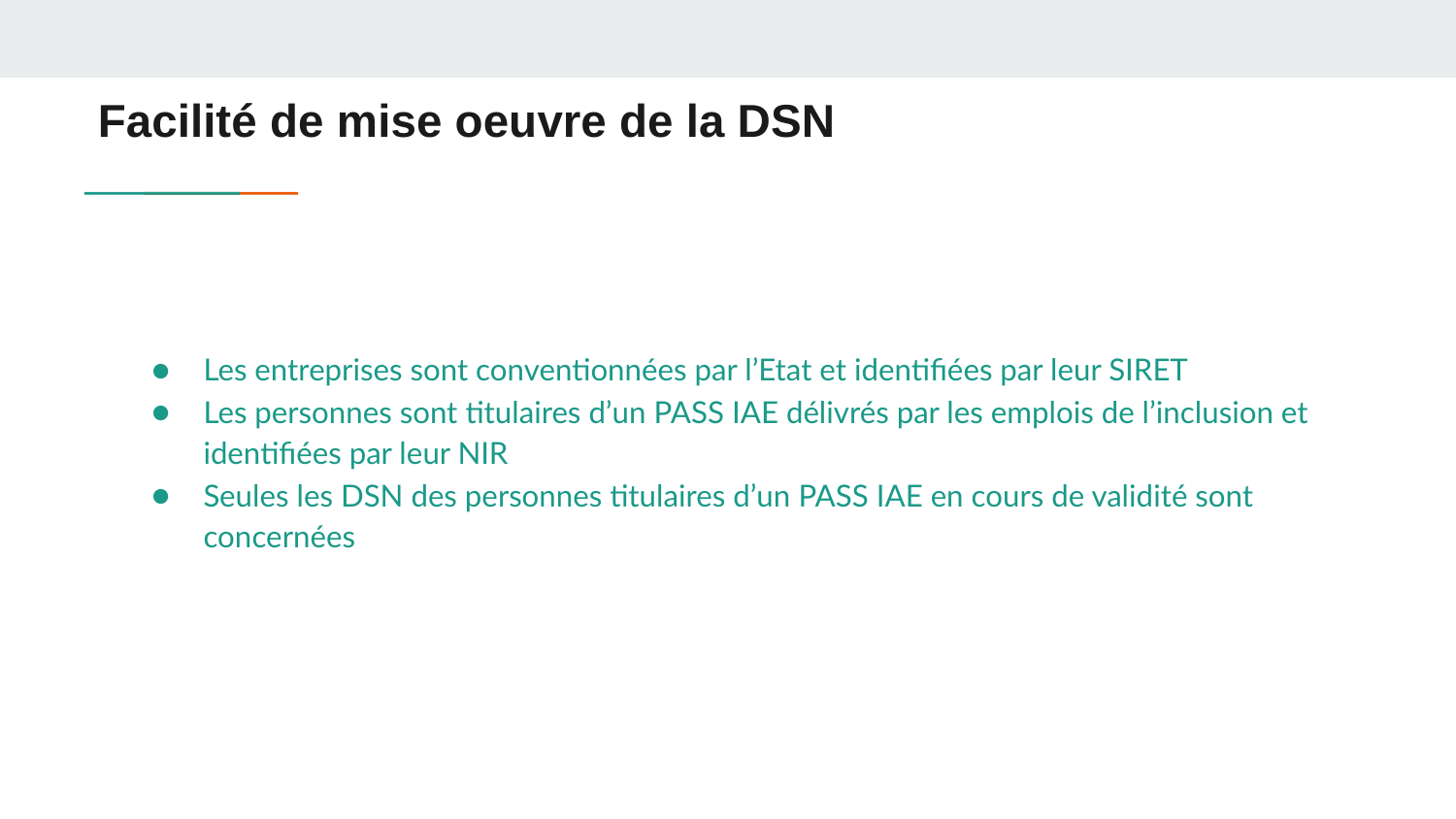

# Facilité de mise oeuvre de la DSN
Les entreprises sont conventionnées par l’Etat et identifiées par leur SIRET
Les personnes sont titulaires d’un PASS IAE délivrés par les emplois de l’inclusion et identifiées par leur NIR
Seules les DSN des personnes titulaires d’un PASS IAE en cours de validité sont concernées